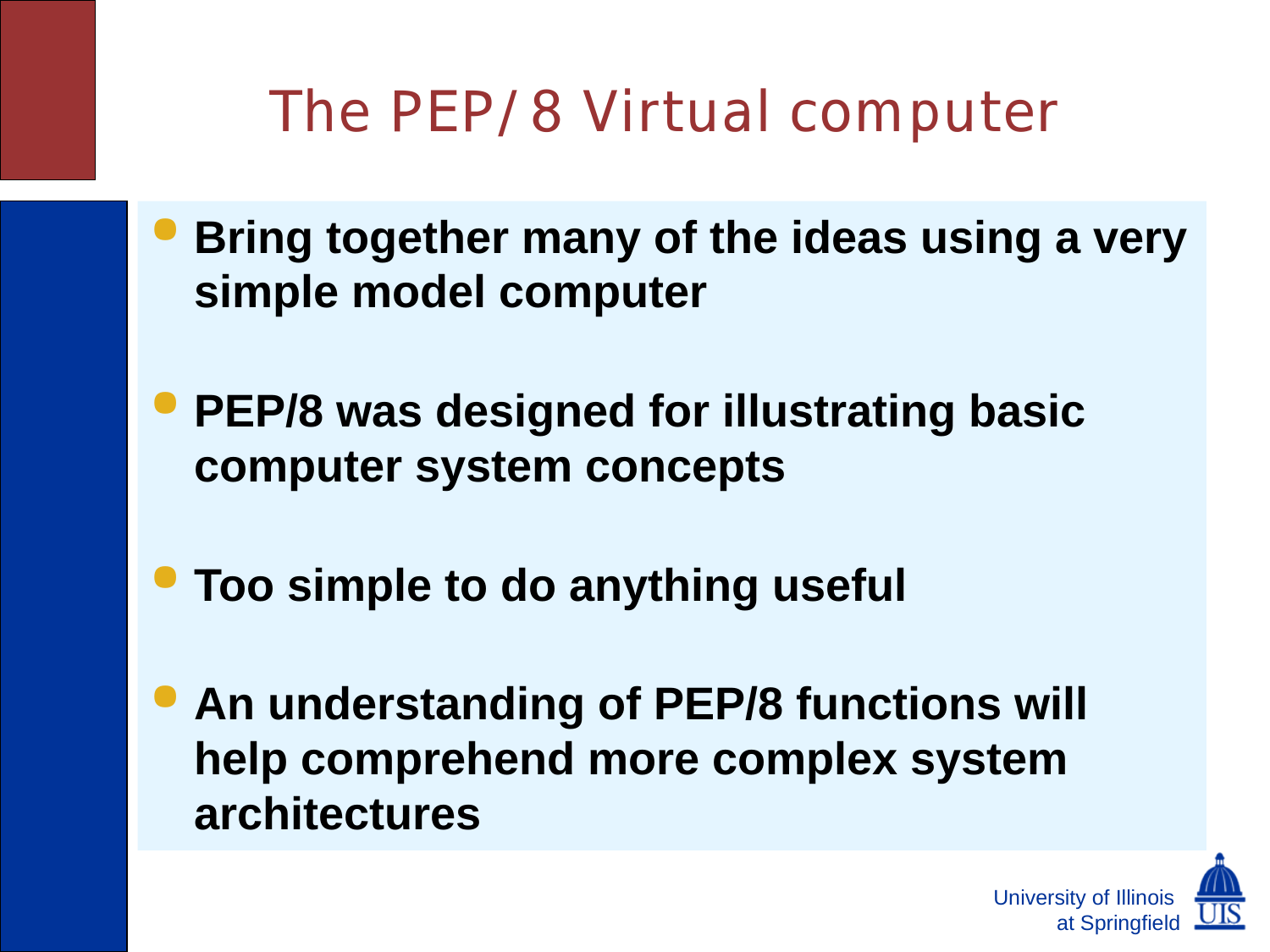

# The PEP/8 Virtual computer
Bring together many of the ideas using a very simple model computer

PEP/8 was designed for illustrating basic computer system concepts

Too simple to do anything useful

An understanding of PEP/8 functions will help comprehend more complex system architectures